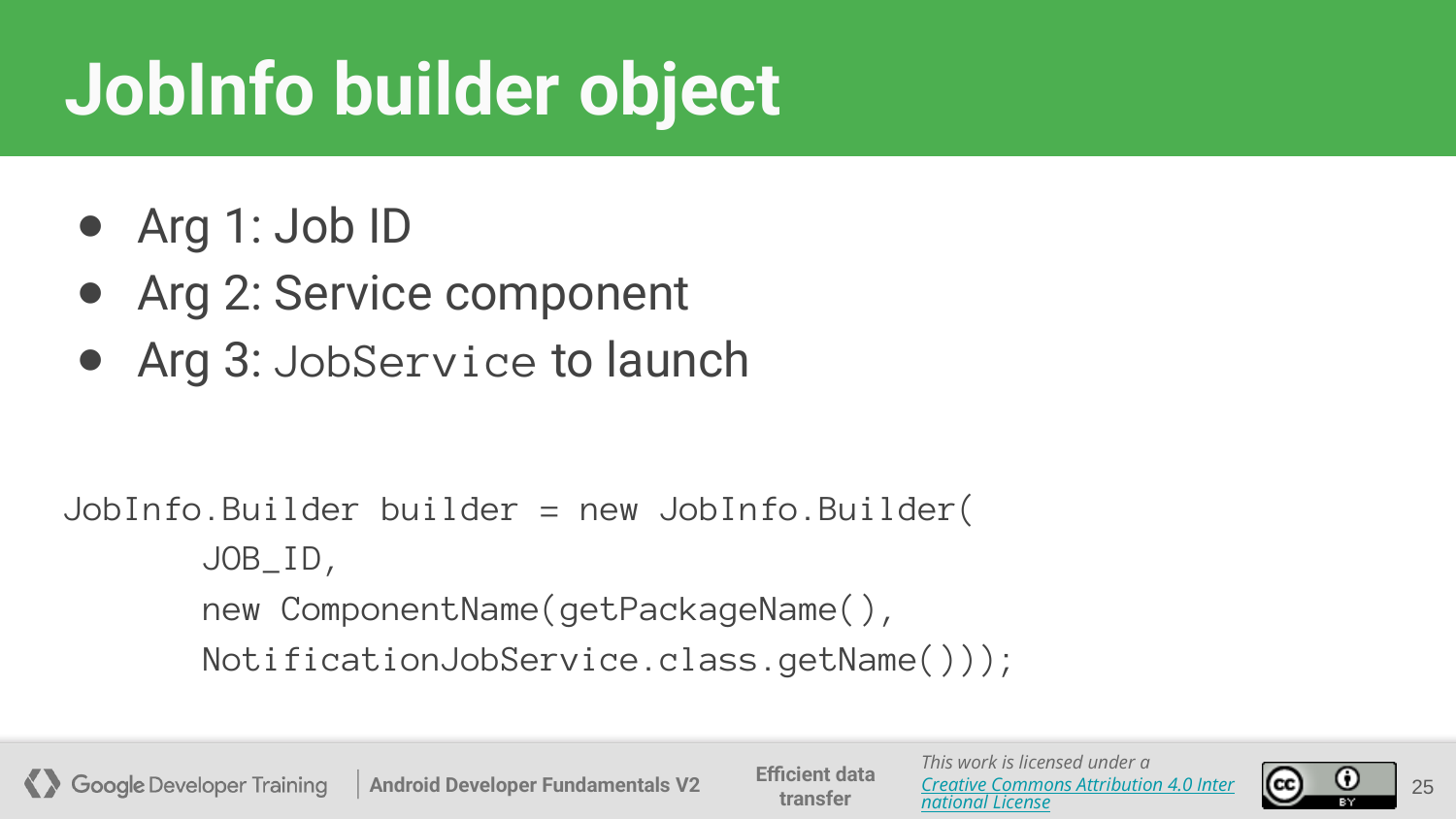

# JobInfo builder object
Arg 1: Job ID
Arg 2: Service component
Arg 3: JobService to launch

JobInfo.Builder builder = new JobInfo.Builder(
       JOB_ID,
       new ComponentName(getPackageName(),
       NotificationJobService.class.getName()));
25